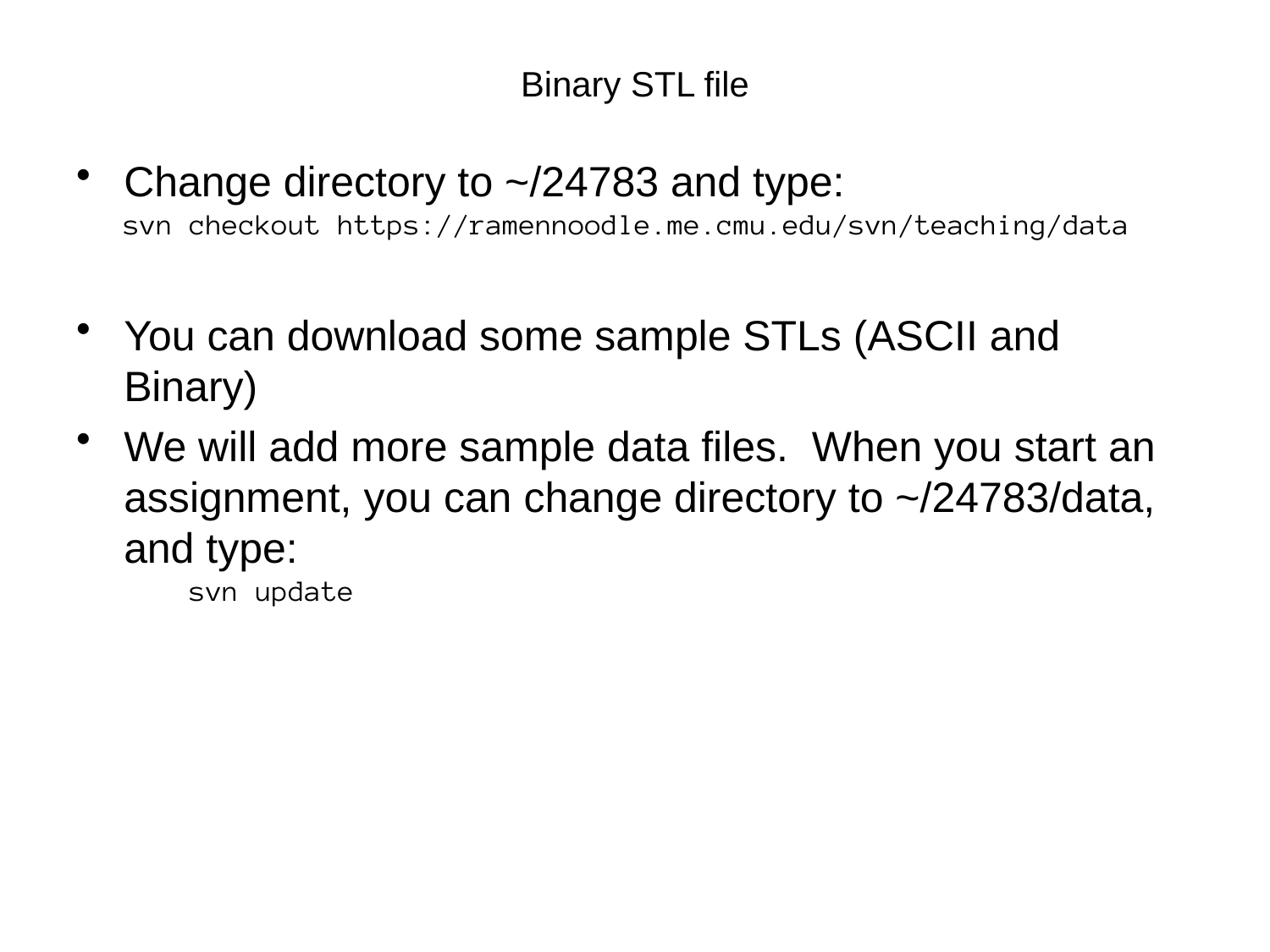

# Binary STL file
Change directory to ~/24783 and type:
svn checkout https://ramennoodle.me.cmu.edu/svn/teaching/data

You can download some sample STLs (ASCII and Binary)
We will add more sample data files.  When you start an assignment, you can change directory to ~/24783/data, and type:
    svn update